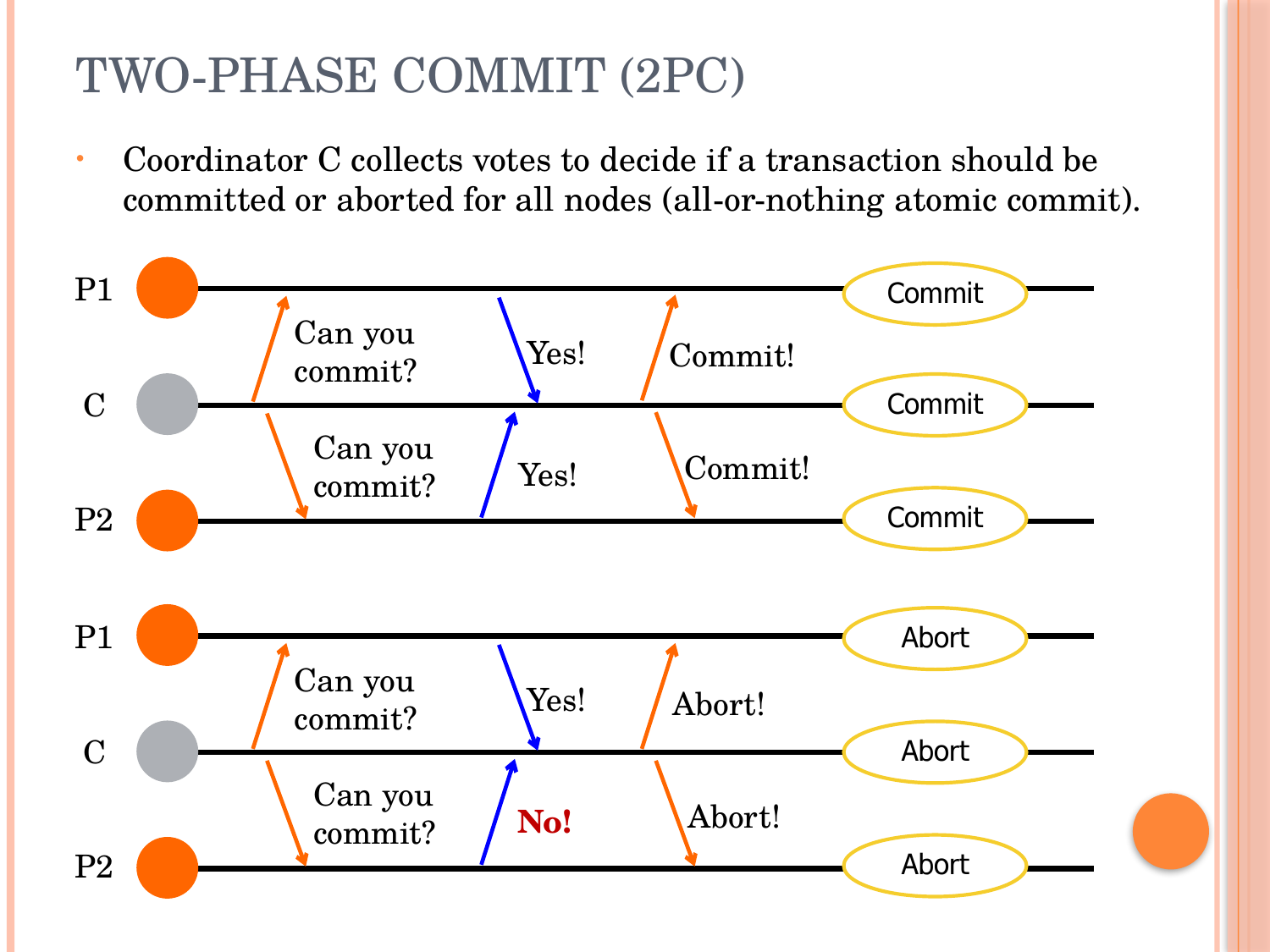

# Two-phase commit (2PC)
Coordinator C collects votes to decide if a transaction should be committed or aborted for all nodes (all-or-nothing atomic commit).

P1
Commit
Can you
commit?
Yes!
Commit!

Commit
C
Can you
commit?
Commit!
Yes!
Commit

P2

Abort
P1
Can you
commit?
Yes!
Abort!

Abort
C
Can you
commit?
Abort!
No!
2
Abort

P2